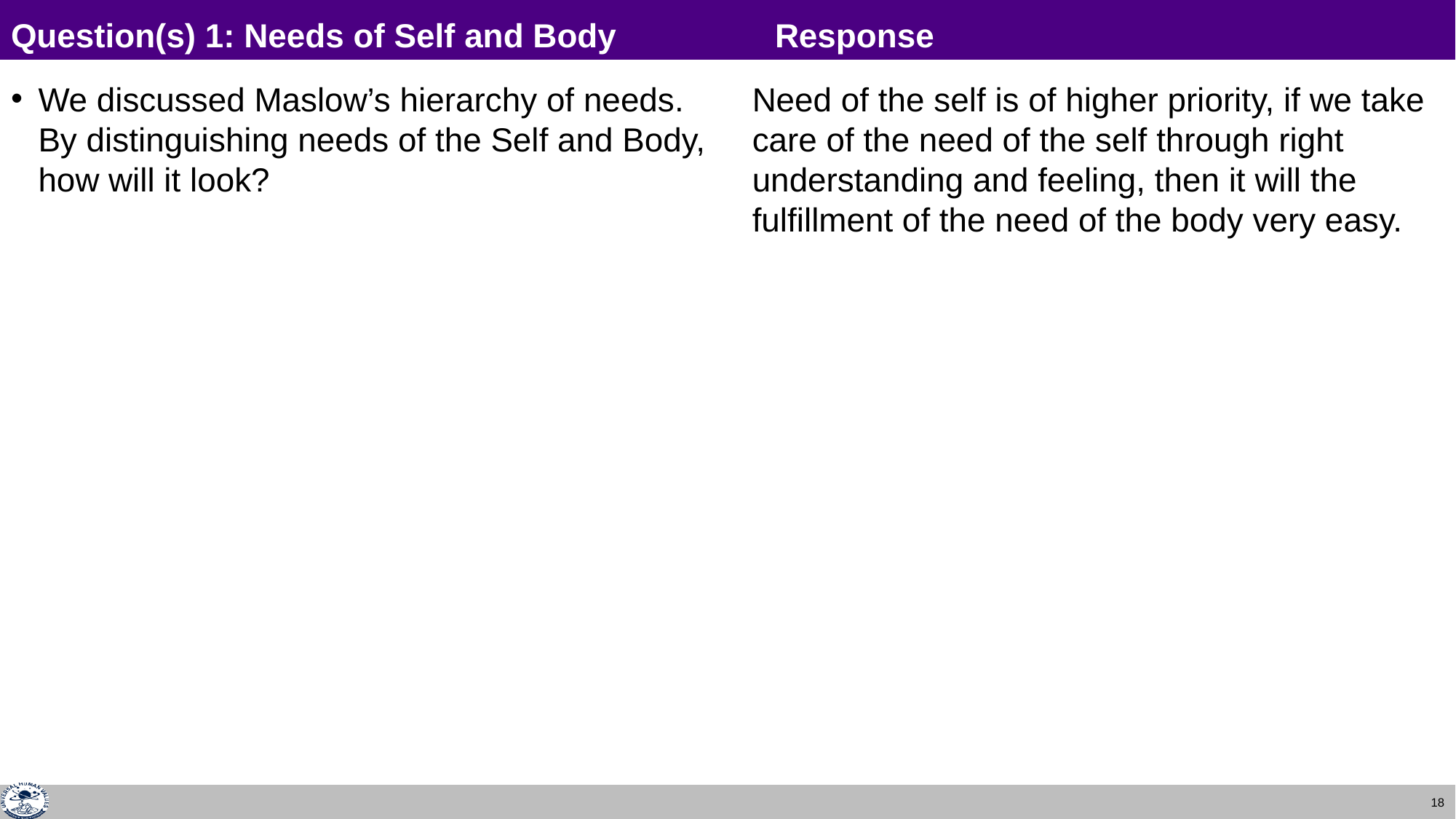

# Question(s) 1: Needs of Self and Body		Response
We discussed Maslow’s hierarchy of needs. By distinguishing needs of the Self and Body, how will it look?
Need of the self is of higher priority, if we take care of the need of the self through right understanding and feeling, then it will the fulfillment of the need of the body very easy.